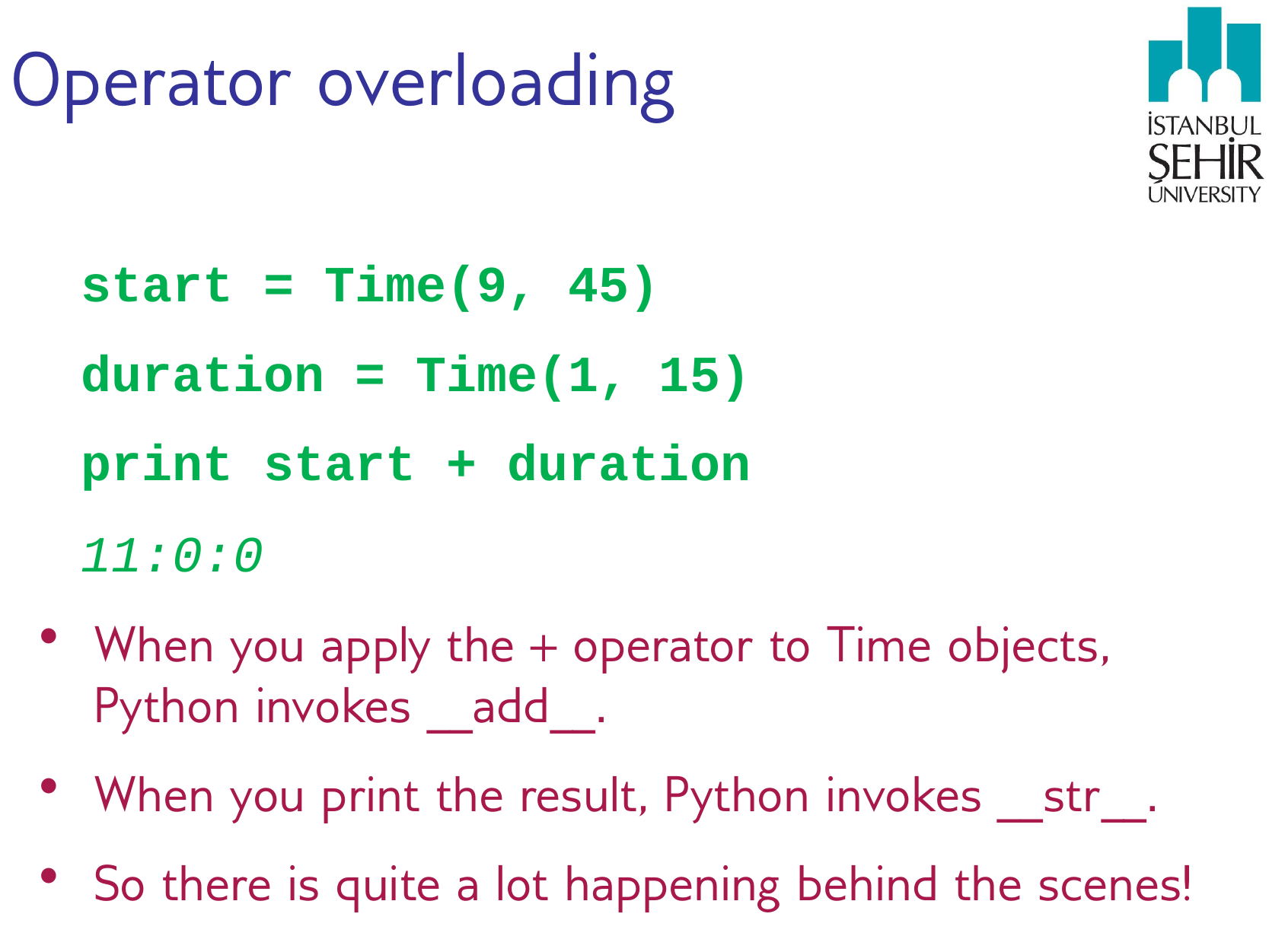

# Operator overloading
start = Time(9, 45)
duration = Time(1, 15)
print start + duration
11:0:0
When you apply the + operator to Time objects, Python invokes __add__.
When you print the result, Python invokes __str__.
So there is quite a lot happening behind the scenes!